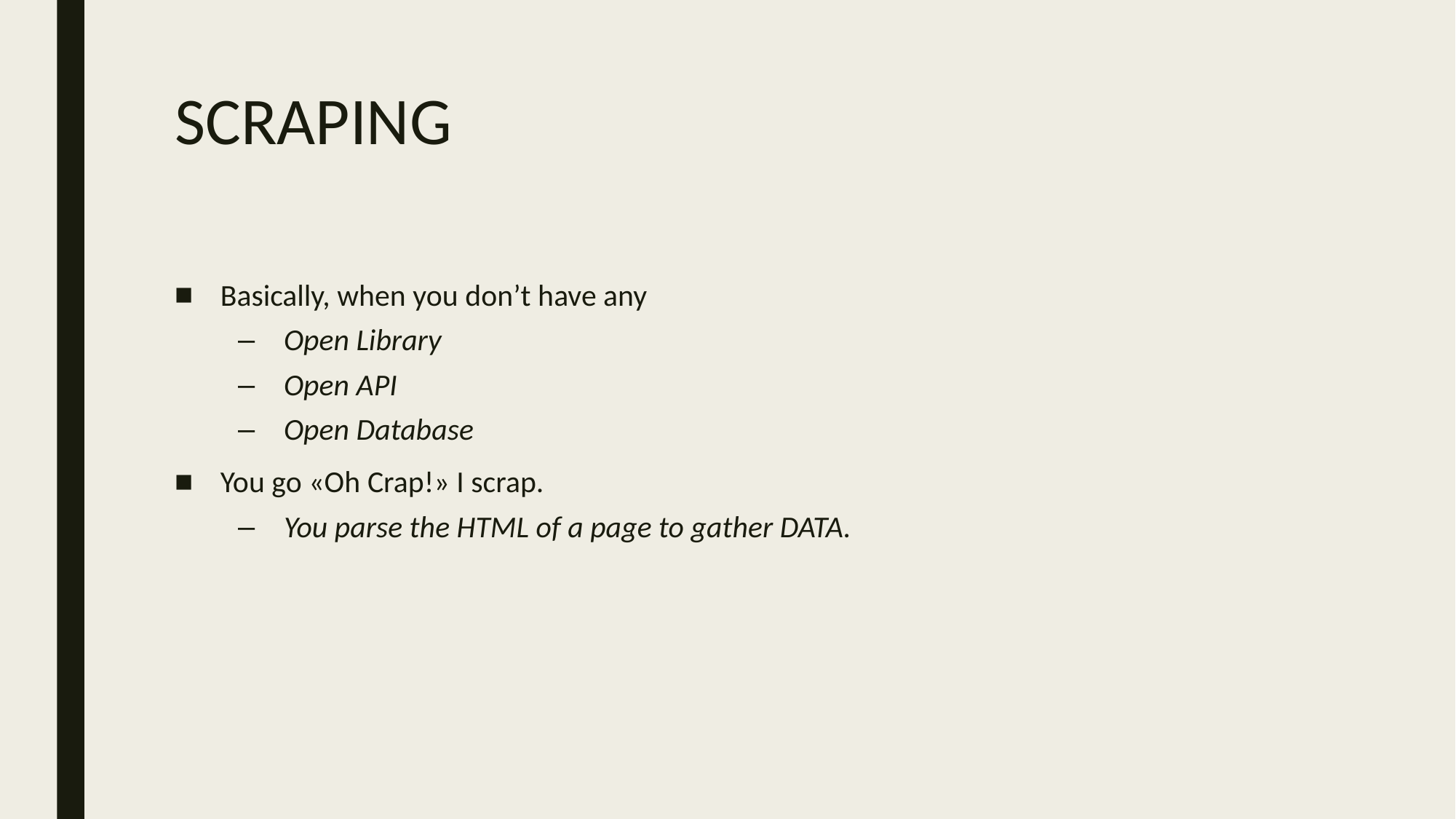

# SCRAPING
Basically, when you don’t have any
Open Library
Open API
Open Database
You go «Oh Crap!» I scrap.
You parse the HTML of a page to gather DATA.